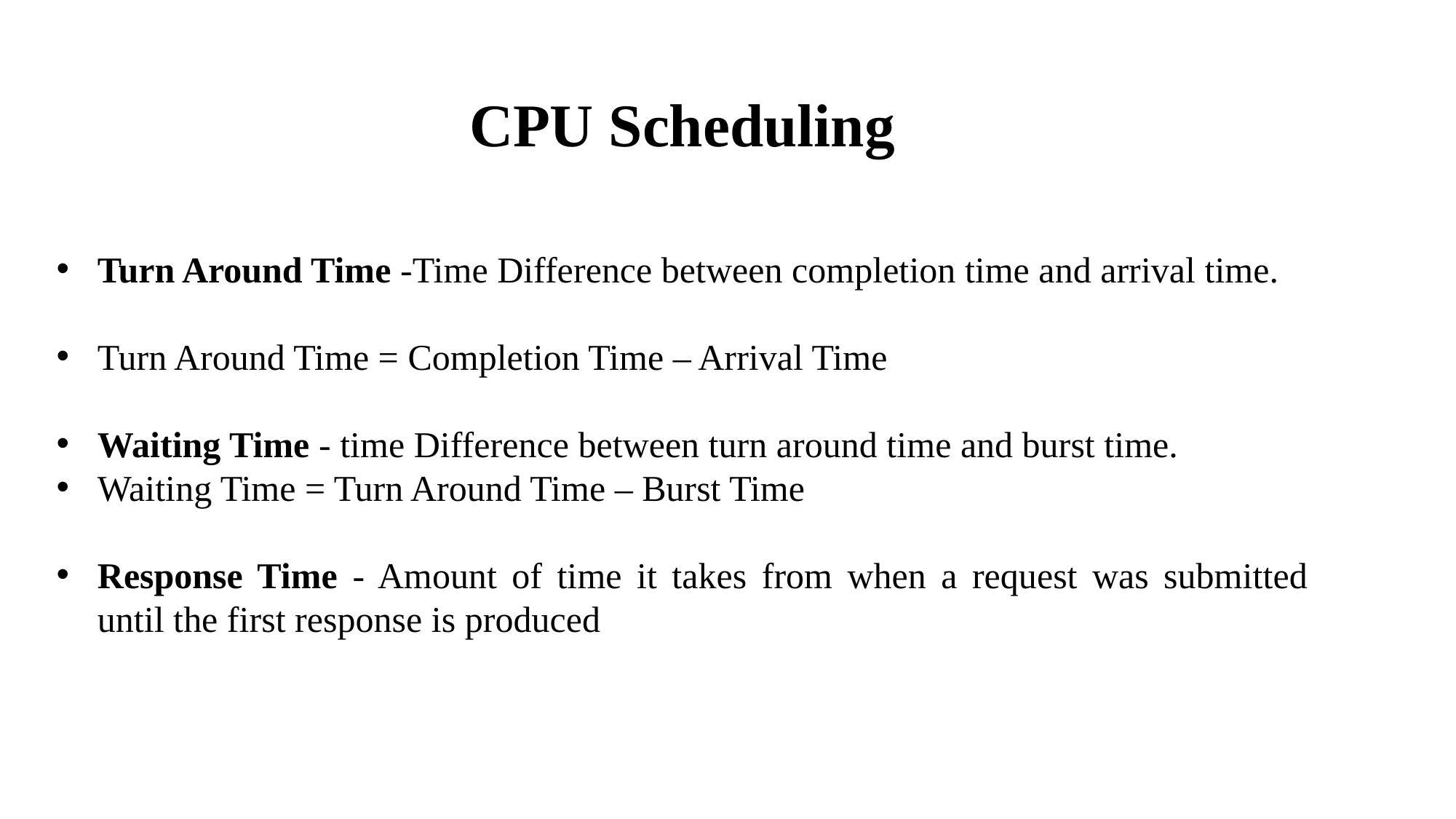

CPU Scheduling

Turn Around Time -Time Difference between completion time and arrival time.

Turn Around Time = Completion Time – Arrival Time

Waiting Time - time Difference between turn around time and burst time.
Waiting Time = Turn Around Time – Burst Time

Response Time - Amount of time it takes from when a request was submitted until the first response is produced